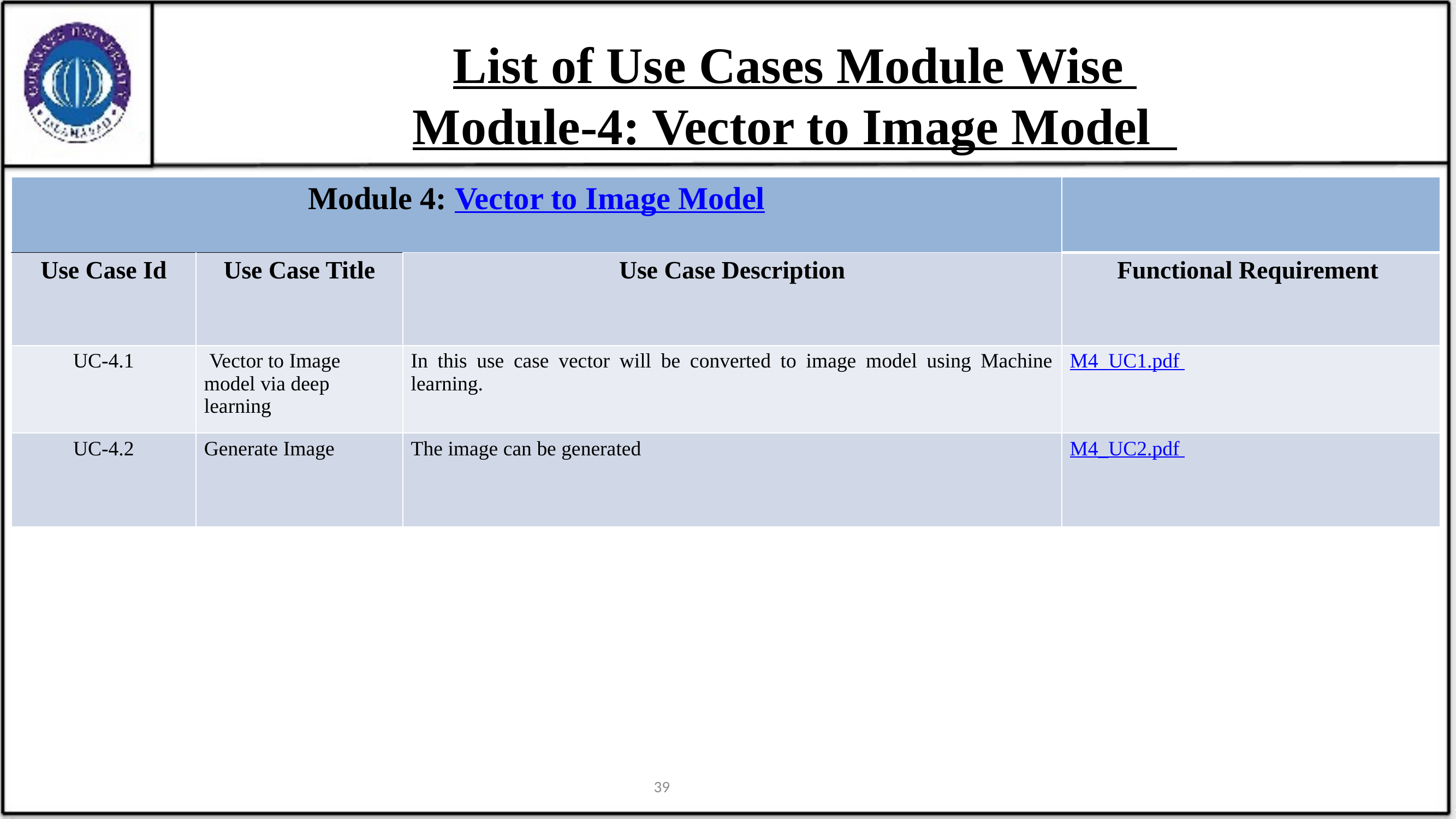

List of Use Cases Module Wise
Module-4: Vector to Image Model
| Module 4: Vector to Image Model |  |  |  |
| --- | --- | --- | --- |
| Use Case Id | Use Case Title | Use Case Description | Functional Requirement |
| UC-4.1 | Vector to Image model via deep learning | In this use case vector will be converted to image model using Machine learning. | M4\_UC1.pdf |
| UC-4.2 | Generate Image | The image can be generated | M4\_UC2.pdf |
39